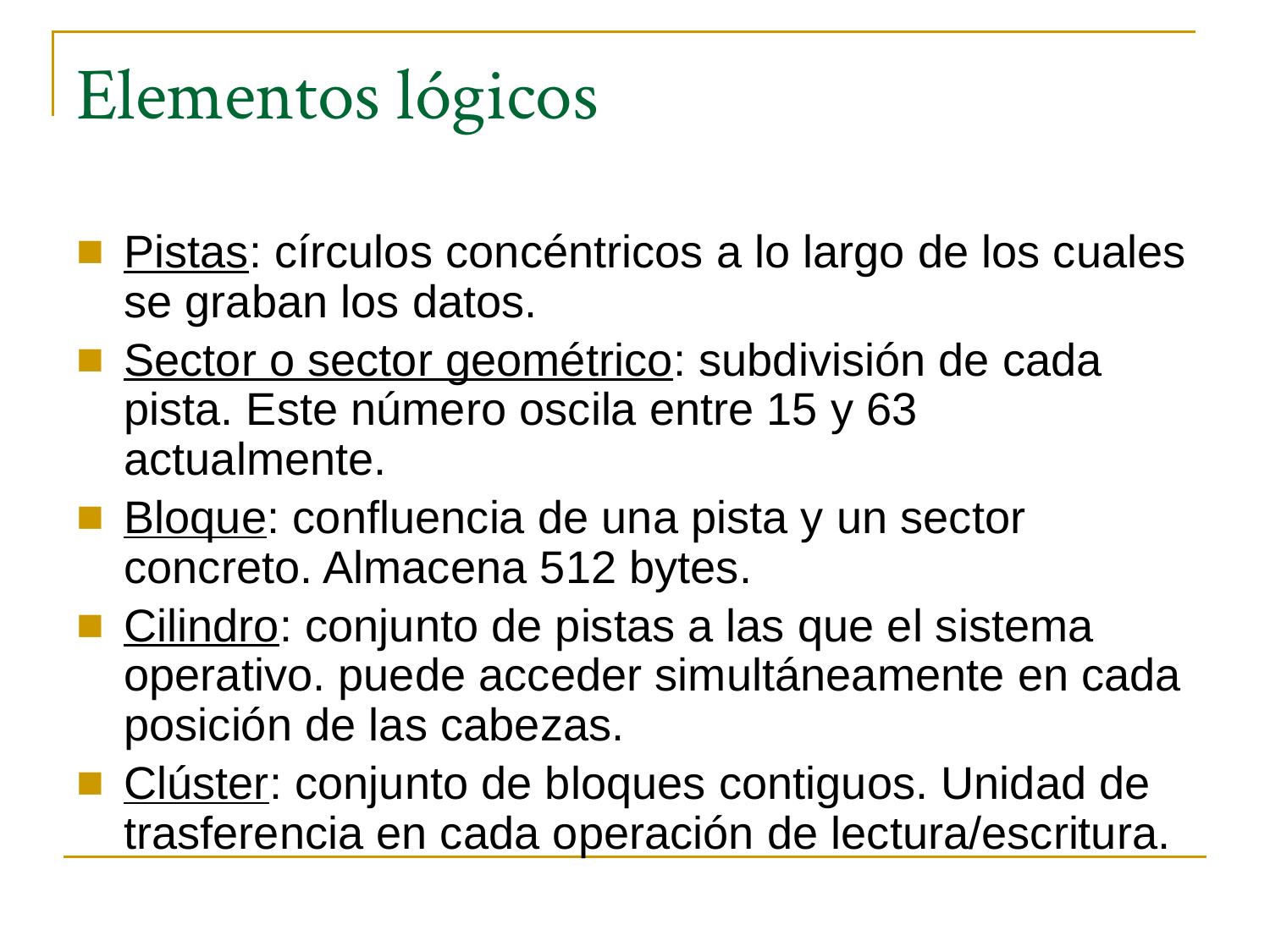

# Elementos lógicos
Pistas: círculos concéntricos a lo largo de los cuales se graban los datos.
Sector o sector geométrico: subdivisión de cada pista. Este número oscila entre 15 y 63 actualmente.
Bloque: confluencia de una pista y un sector concreto. Almacena 512 bytes.
Cilindro: conjunto de pistas a las que el sistema operativo. puede acceder simultáneamente en cada posición de las cabezas.
Clúster: conjunto de bloques contiguos. Unidad de trasferencia en cada operación de lectura/escritura.